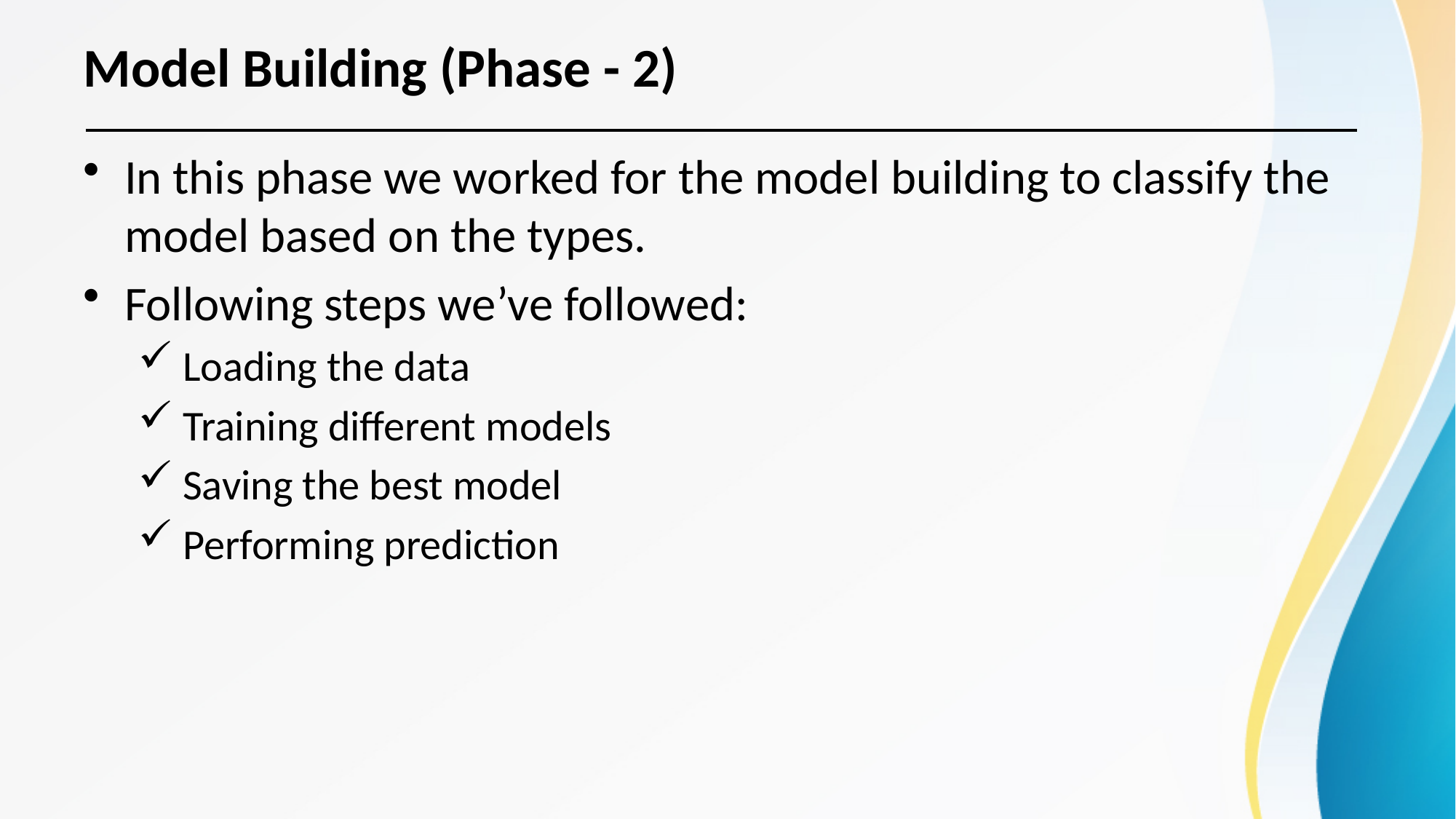

# Model Building (Phase - 2)
In this phase we worked for the model building to classify the model based on the types.
Following steps we’ve followed:
 Loading the data
 Training different models
 Saving the best model
 Performing prediction